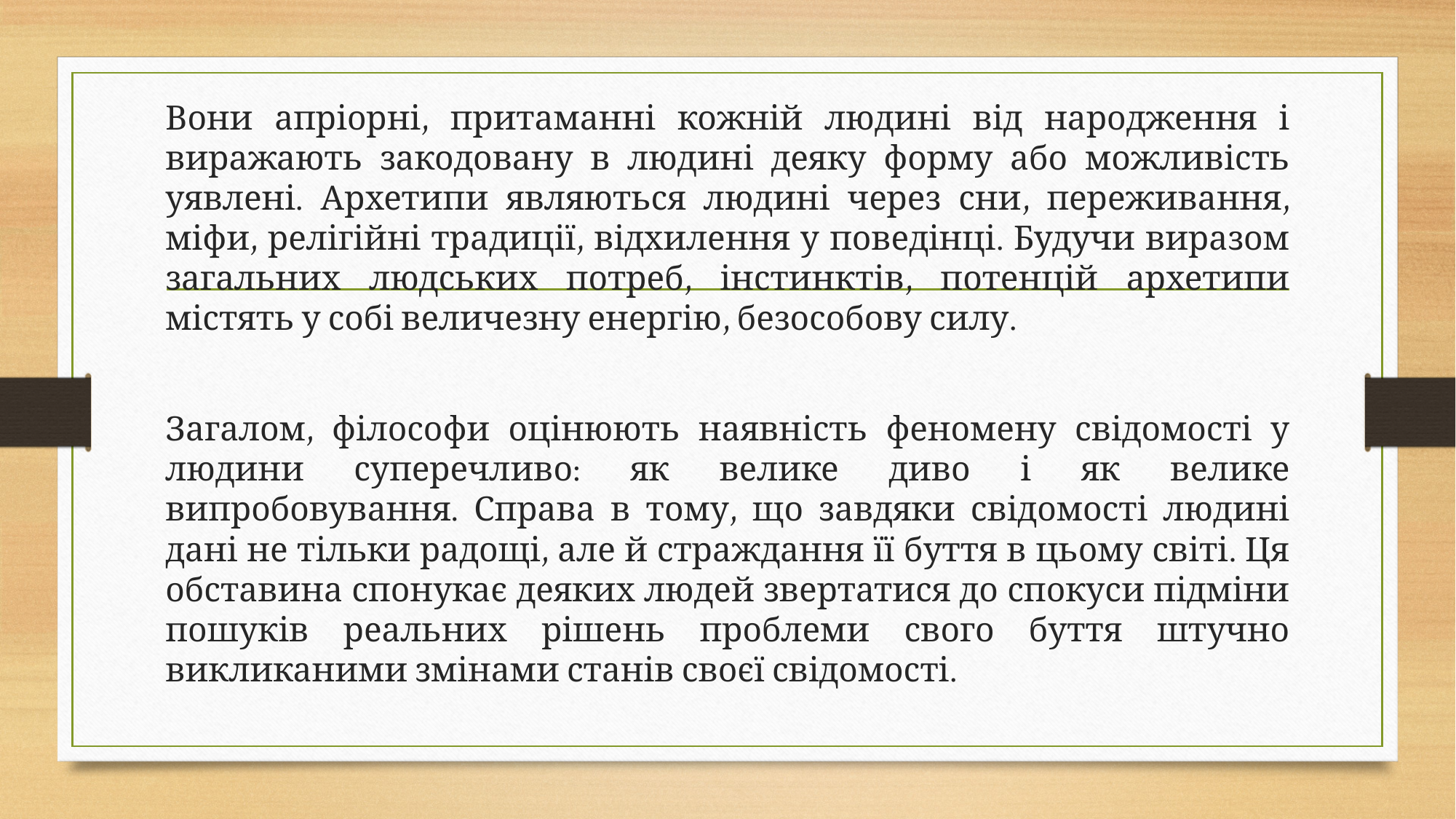

Вони апріорні, притаманні кожній людині від народження і виражають закодовану в людині деяку форму або можливість уявлені. Архетипи являються людині через сни, переживання, міфи, релігійні традиції, відхилення у поведінці. Будучи виразом загальних людських потреб, інстинктів, потенцій архетипи містять у собі величезну енергію, безособову силу.

Загалом, філософи оцінюють наявність феномену свідомості у людини суперечливо: як велике диво і як велике випробовування. Справа в тому, що завдяки свідомості людині дані не тільки радощі, але й страждання її буття в цьому світі. Ця обставина спонукає деяких людей звертатися до спокуси підміни пошуків реальних рішень проблеми свого буття штучно викликаними змінами станів своєї свідомості.